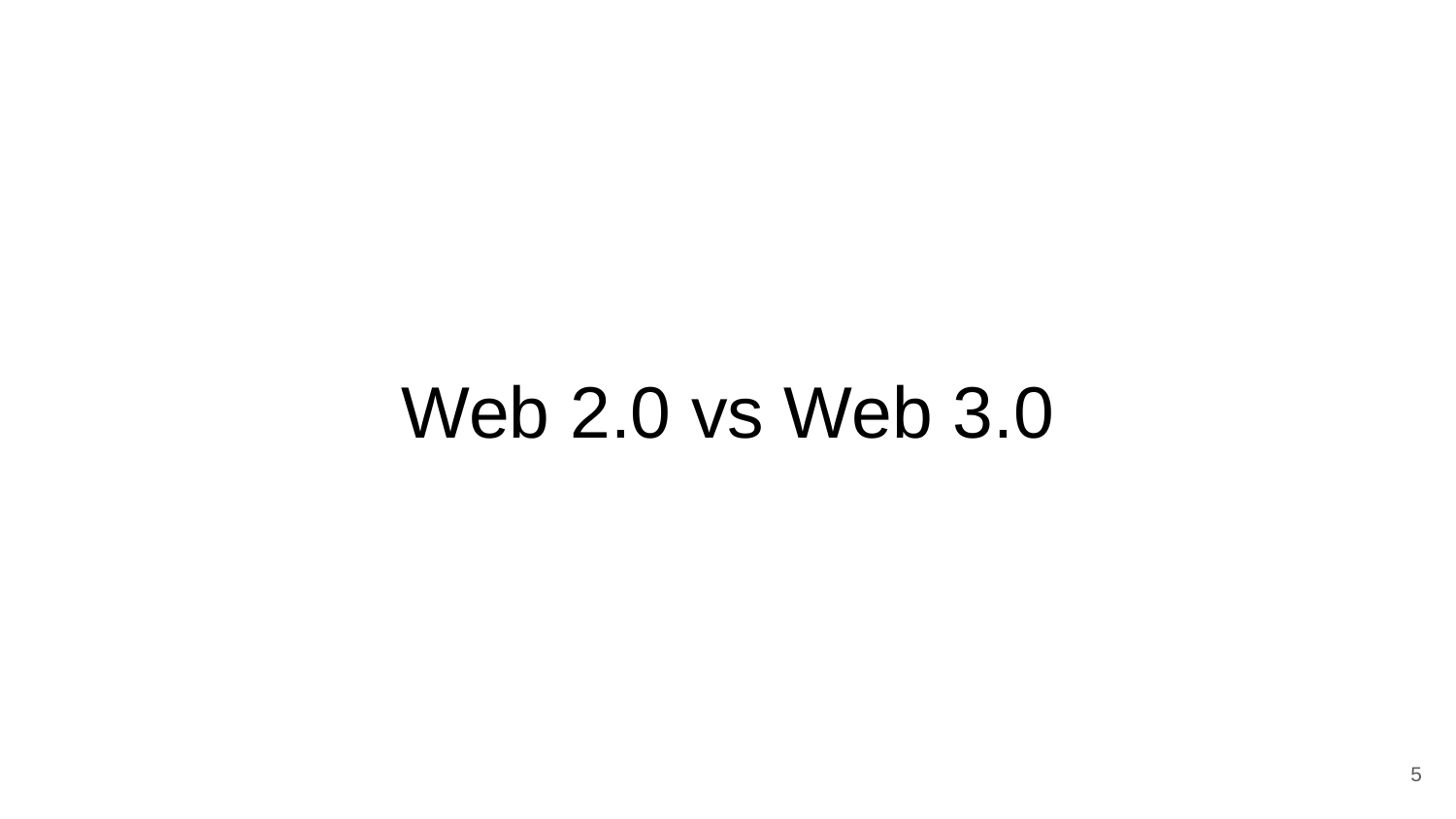

# Web 2.0 vs Web 3.0
5